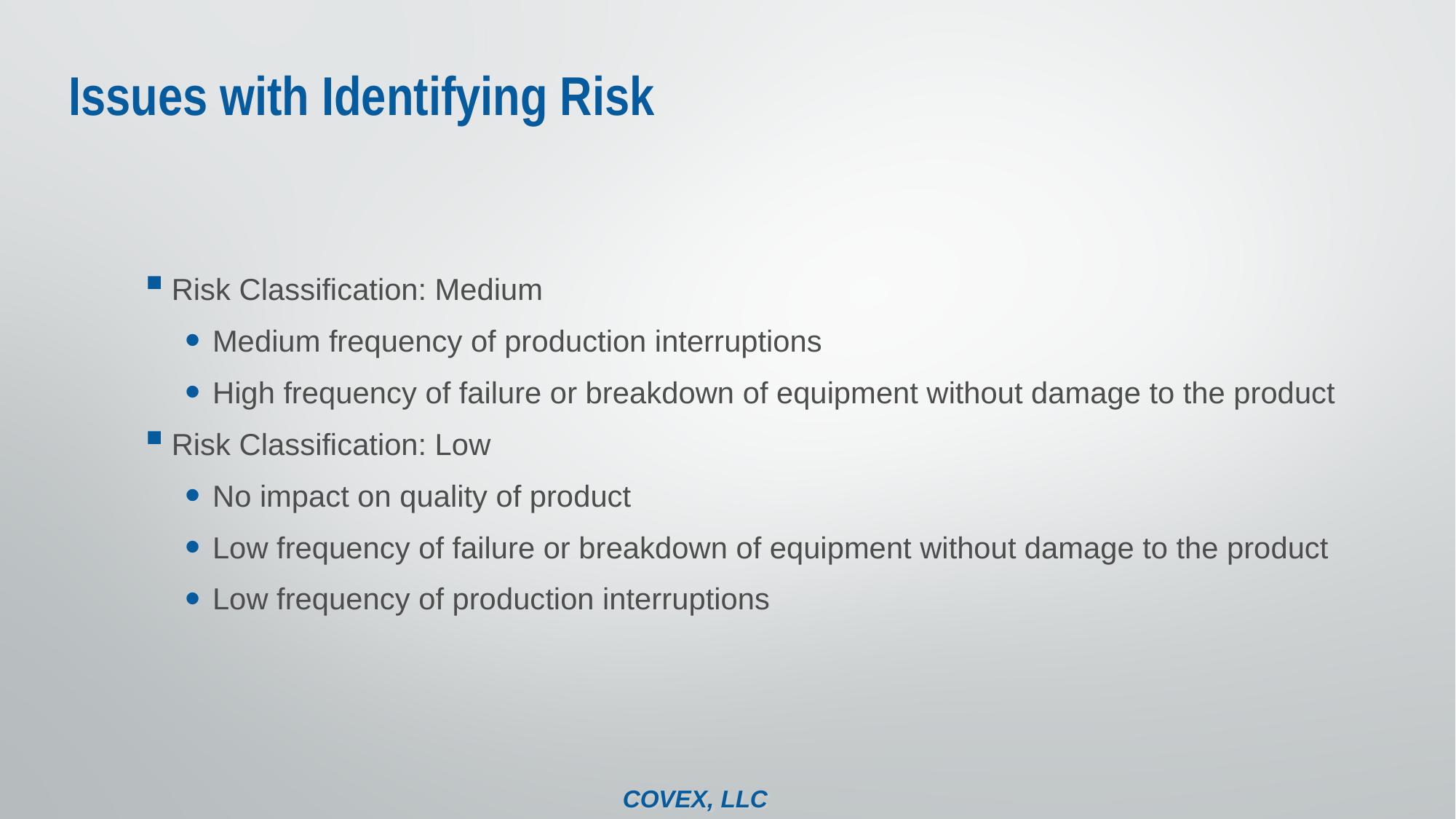

# Issues with Identifying Risk
Risk Classification: Medium
Medium frequency of production interruptions
High frequency of failure or breakdown of equipment without damage to the product
Risk Classification: Low
No impact on quality of product
Low frequency of failure or breakdown of equipment without damage to the product
Low frequency of production interruptions